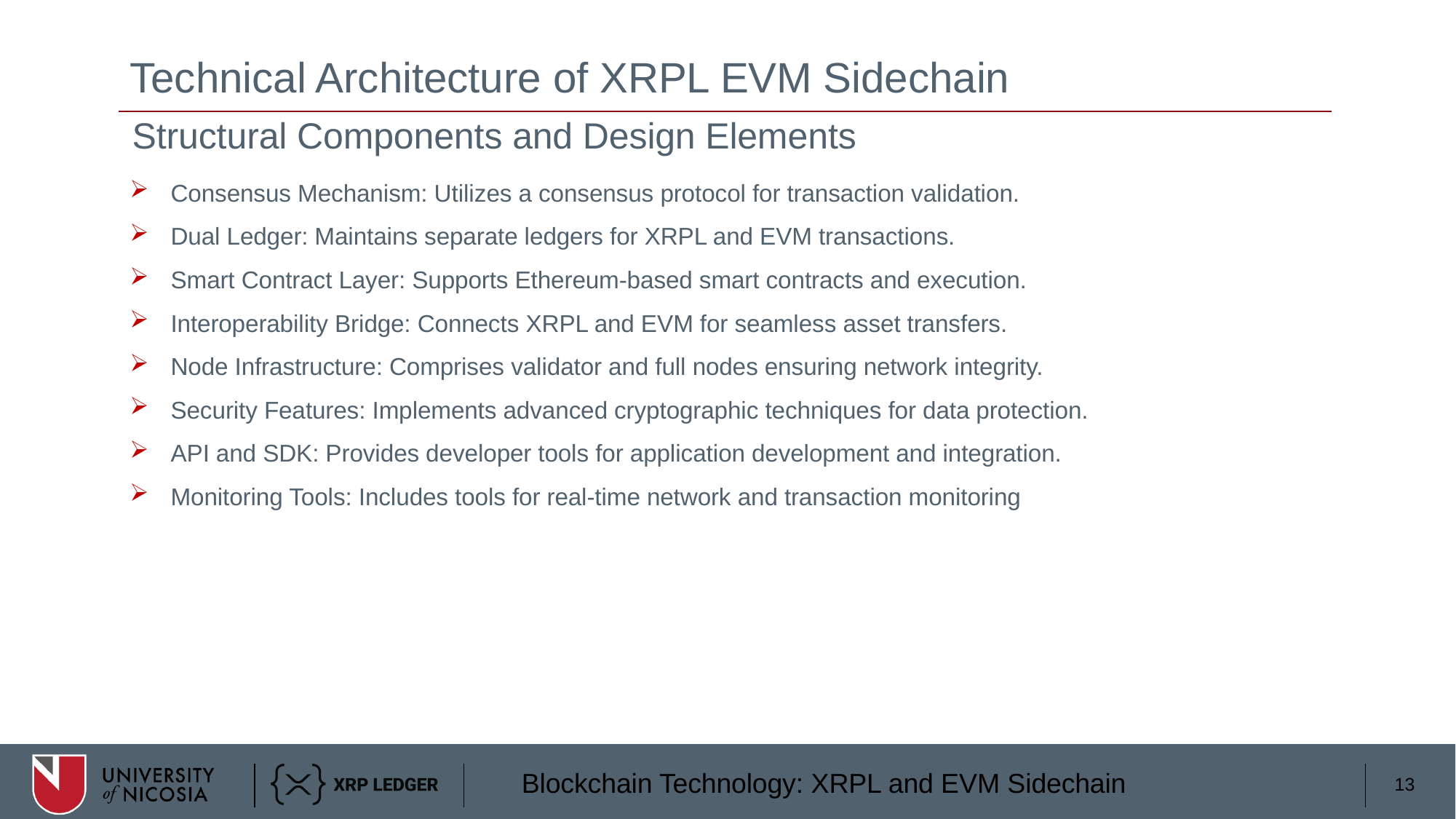

# Technical Architecture of XRPL EVM Sidechain
Structural Components and Design Elements
Consensus Mechanism: Utilizes a consensus protocol for transaction validation.
Dual Ledger: Maintains separate ledgers for XRPL and EVM transactions.
Smart Contract Layer: Supports Ethereum-based smart contracts and execution.
Interoperability Bridge: Connects XRPL and EVM for seamless asset transfers.
Node Infrastructure: Comprises validator and full nodes ensuring network integrity.
Security Features: Implements advanced cryptographic techniques for data protection.
API and SDK: Provides developer tools for application development and integration.
Monitoring Tools: Includes tools for real-time network and transaction monitoring
13